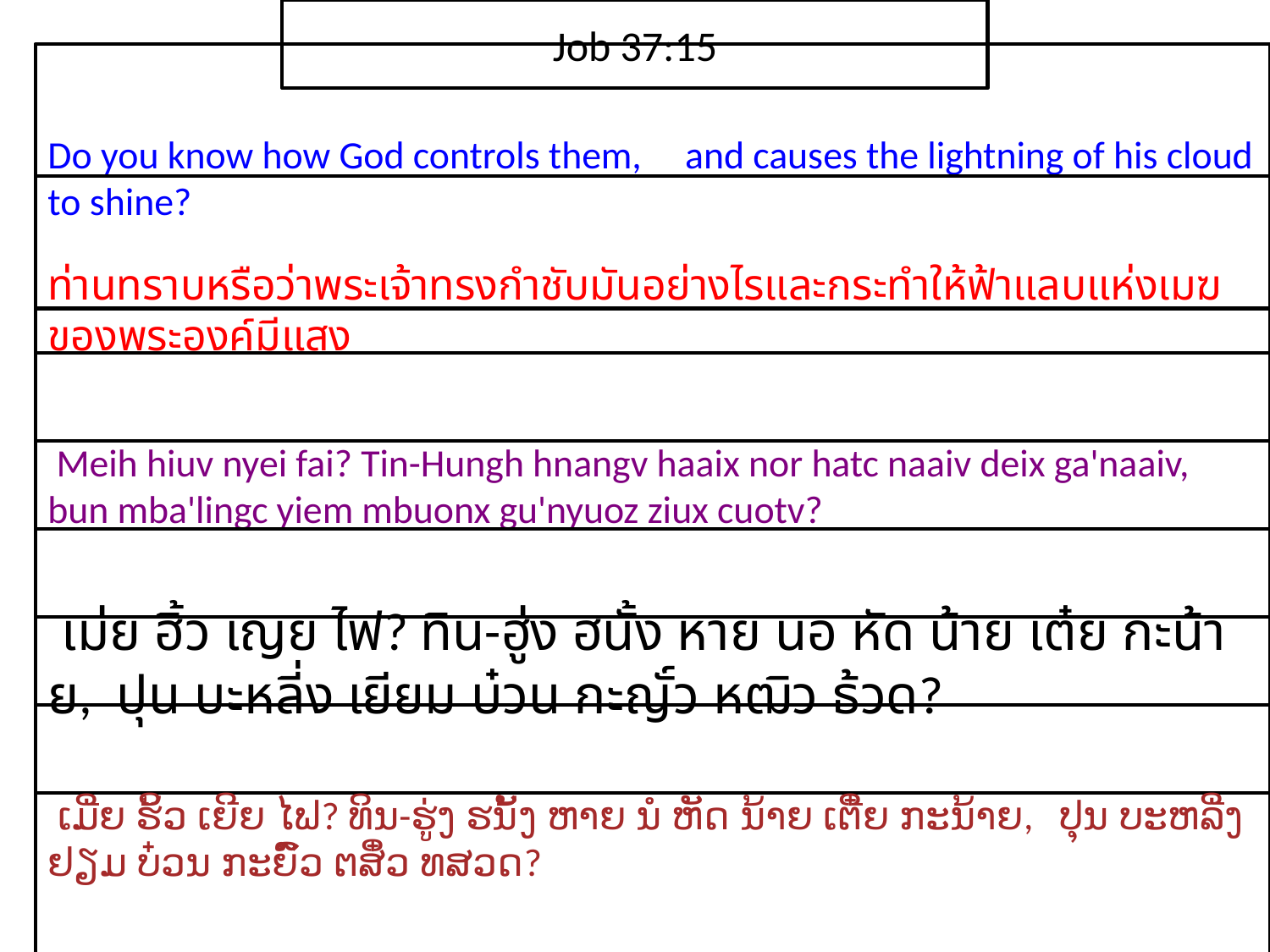

Job 37:15
Do you know how God controls them,     and causes the lightning of his cloud to shine?
ท่าน​ทราบ​หรือ​ว่า​พระ​เจ้า​ทรง​กำชับ​มัน​อย่างไรและ​กระทำ​ให้​ฟ้า​แลบ​แห่ง​เมฆ​ของ​พระ​องค์​มี​แสง
 Meih hiuv nyei fai? Tin-Hungh hnangv haaix nor hatc naaiv deix ga'naaiv,  bun mba'lingc yiem mbuonx gu'nyuoz ziux cuotv?
 เม่ย ฮิ้ว เญย ไฟ? ทิน-ฮู่ง ฮนั้ง หาย นอ หัด น้าย เต๋ย กะน้าย,  ปุน บะหลี่ง เยียม บ๋วน กะญั์ว หฒิว ธ้วด?
 ເມີ່ຍ ຮິ້ວ ເຍີຍ ໄຟ? ທິນ-ຮູ່ງ ຮນັ້ງ ຫາຍ ນໍ ຫັດ ນ້າຍ ເຕີ໋ຍ ກະນ້າຍ,   ປຸນ ບະຫລີ່ງ ຢຽມ ບ໋ວນ ກະຍົ໌ວ ຕສິ໋ວ ທສວດ?